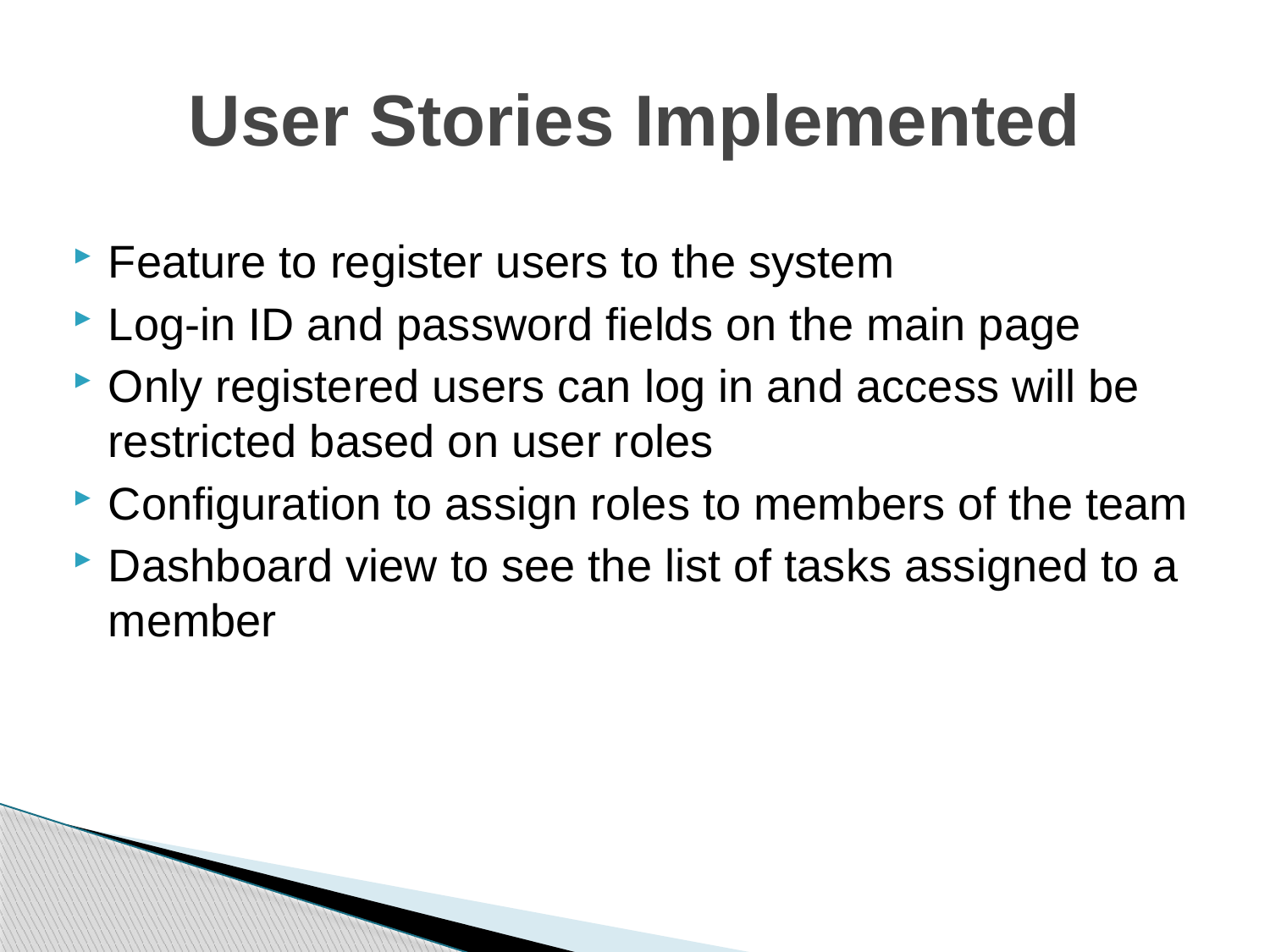

# User Stories Implemented
Feature to register users to the system
Log-in ID and password fields on the main page
Only registered users can log in and access will be restricted based on user roles
Configuration to assign roles to members of the team
Dashboard view to see the list of tasks assigned to a member